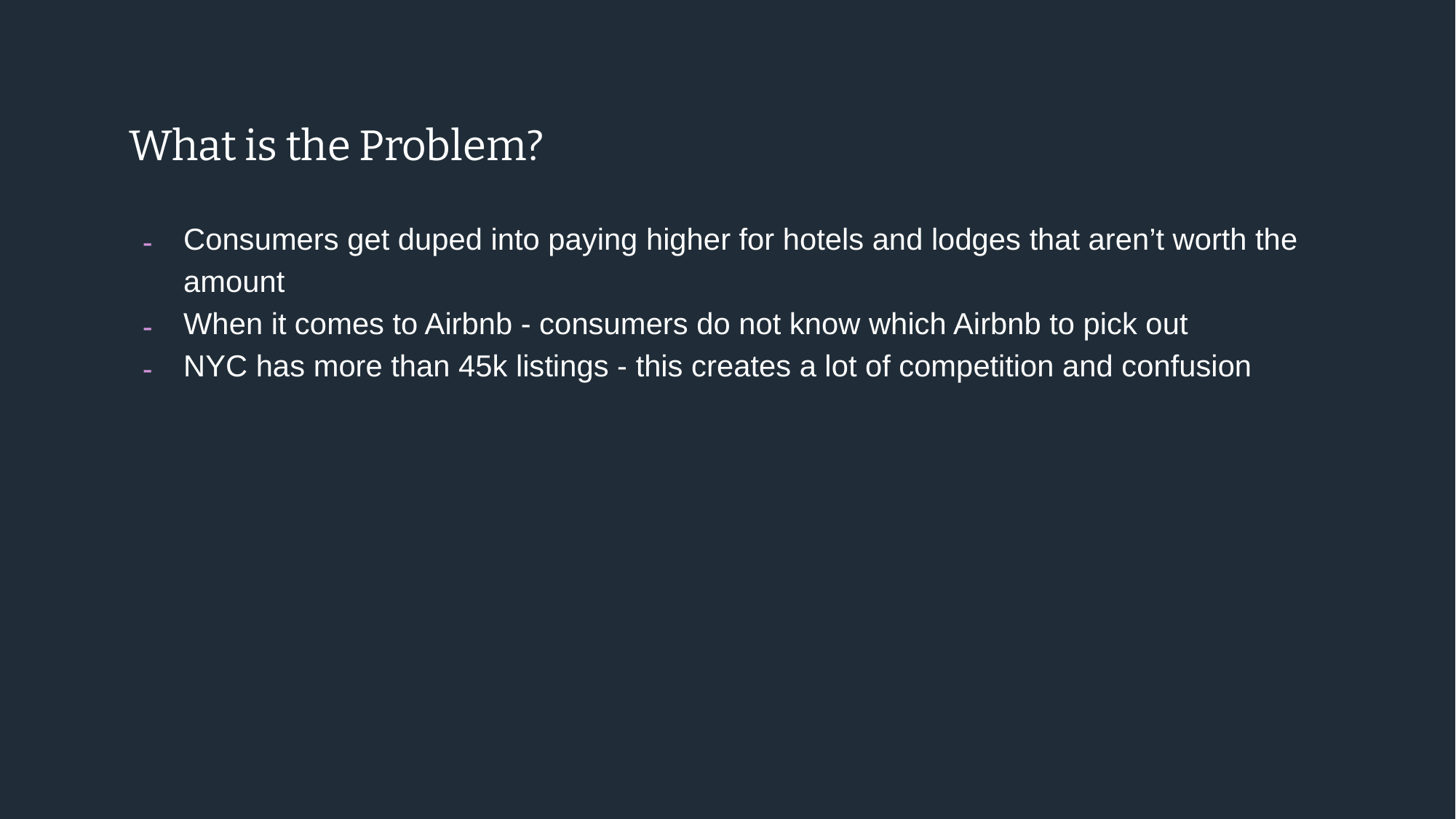

# What is the Problem?

Consumers get duped into paying higher for hotels and lodges that aren’t worth the amount
When it comes to Airbnb - consumers do not know which Airbnb to pick out
NYC has more than 45k listings - this creates a lot of competition and confusion